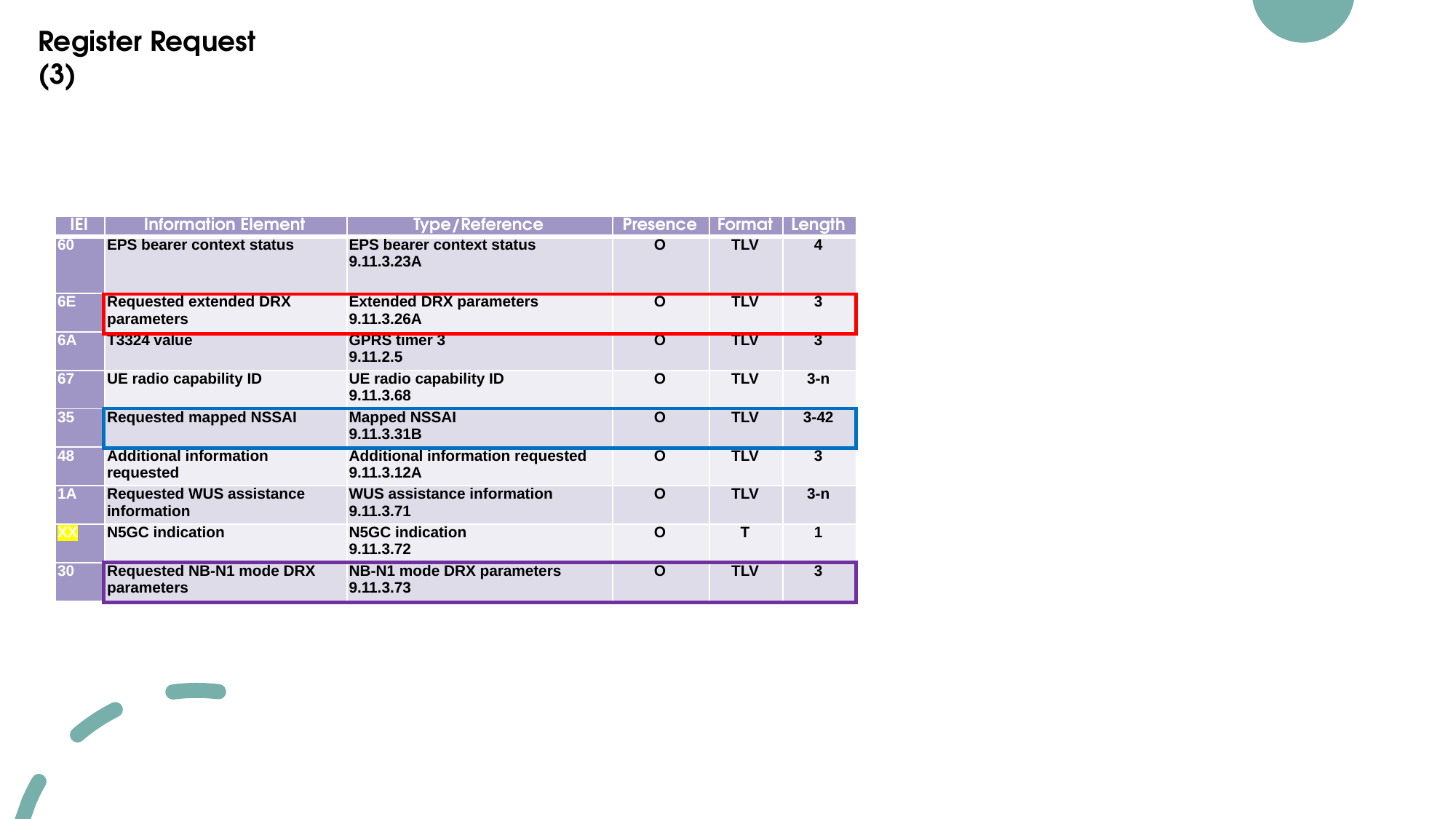

Register Request (3)
| IEI | Information Element | Type/Reference | Presence | Format | Length |
| --- | --- | --- | --- | --- | --- |
| 60 | EPS bearer context status | EPS bearer context status 9.11.3.23A | O | TLV | 4 |
| 6E | Requested extended DRX parameters | Extended DRX parameters 9.11.3.26A | O | TLV | 3 |
| 6A | T3324 value | GPRS timer 3 9.11.2.5 | O | TLV | 3 |
| 67 | UE radio capability ID | UE radio capability ID 9.11.3.68 | O | TLV | 3-n |
| 35 | Requested mapped NSSAI | Mapped NSSAI 9.11.3.31B | O | TLV | 3-42 |
| 48 | Additional information requested | Additional information requested 9.11.3.12A | O | TLV | 3 |
| 1A | Requested WUS assistance information | WUS assistance information 9.11.3.71 | O | TLV | 3-n |
| XX | N5GC indication | N5GC indication 9.11.3.72 | O | T | 1 |
| 30 | Requested NB-N1 mode DRX parameters | NB-N1 mode DRX parameters 9.11.3.73 | O | TLV | 3 |